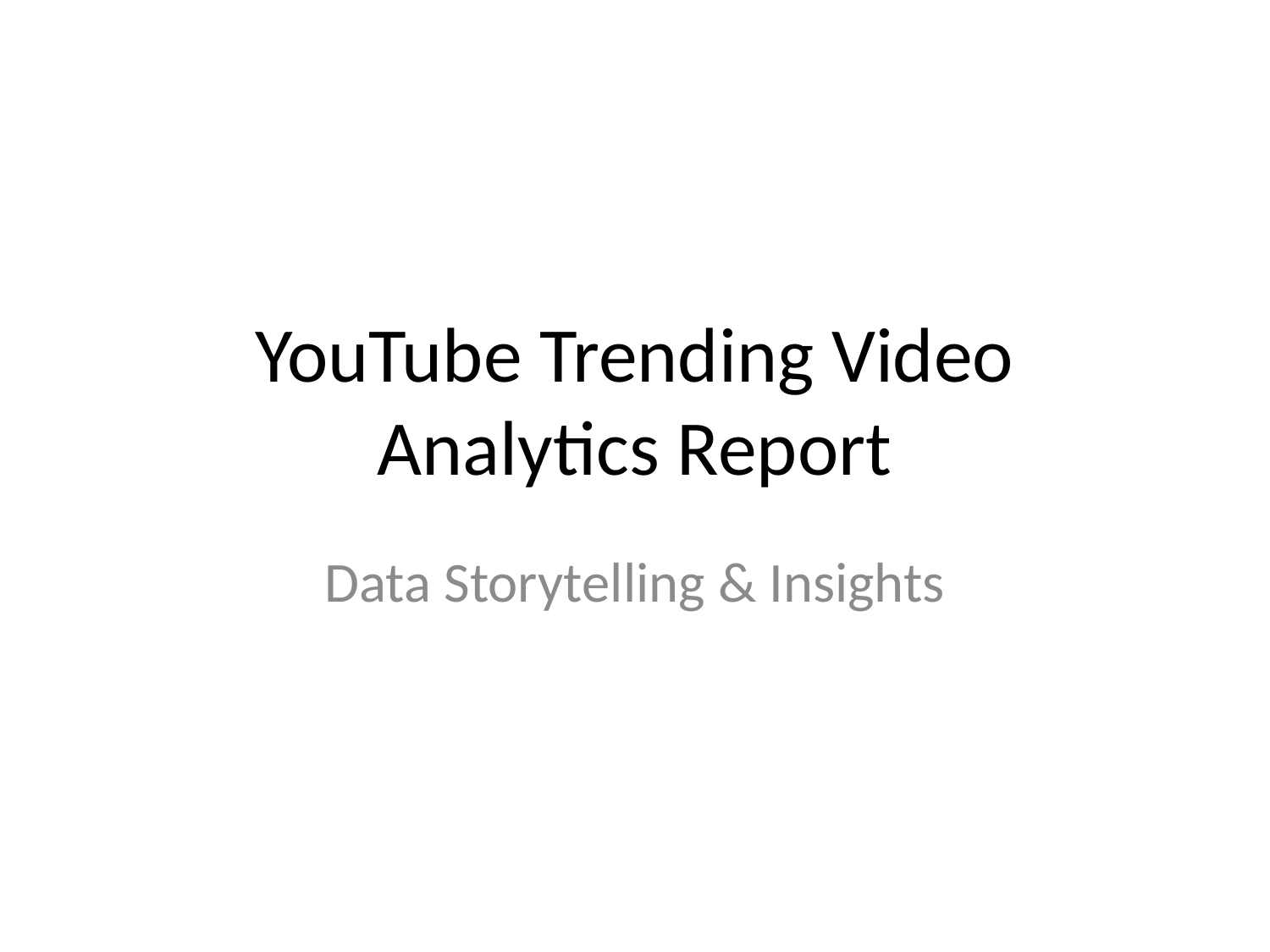

# YouTube Trending Video Analytics Report
Data Storytelling & Insights